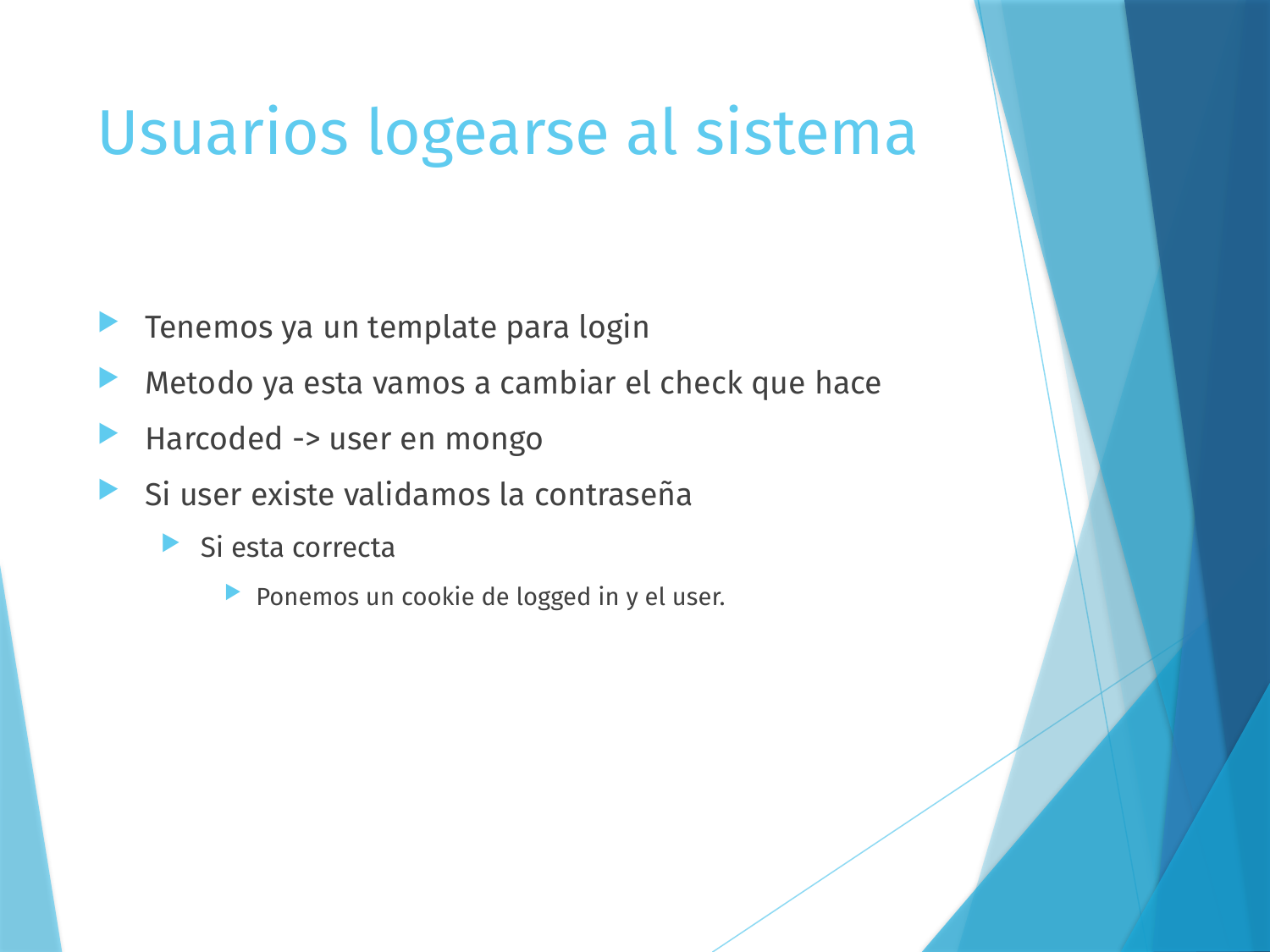

# Usuarios logearse al sistema
Tenemos ya un template para login
Metodo ya esta vamos a cambiar el check que hace
Harcoded -> user en mongo
Si user existe validamos la contraseña
Si esta correcta
Ponemos un cookie de logged in y el user.